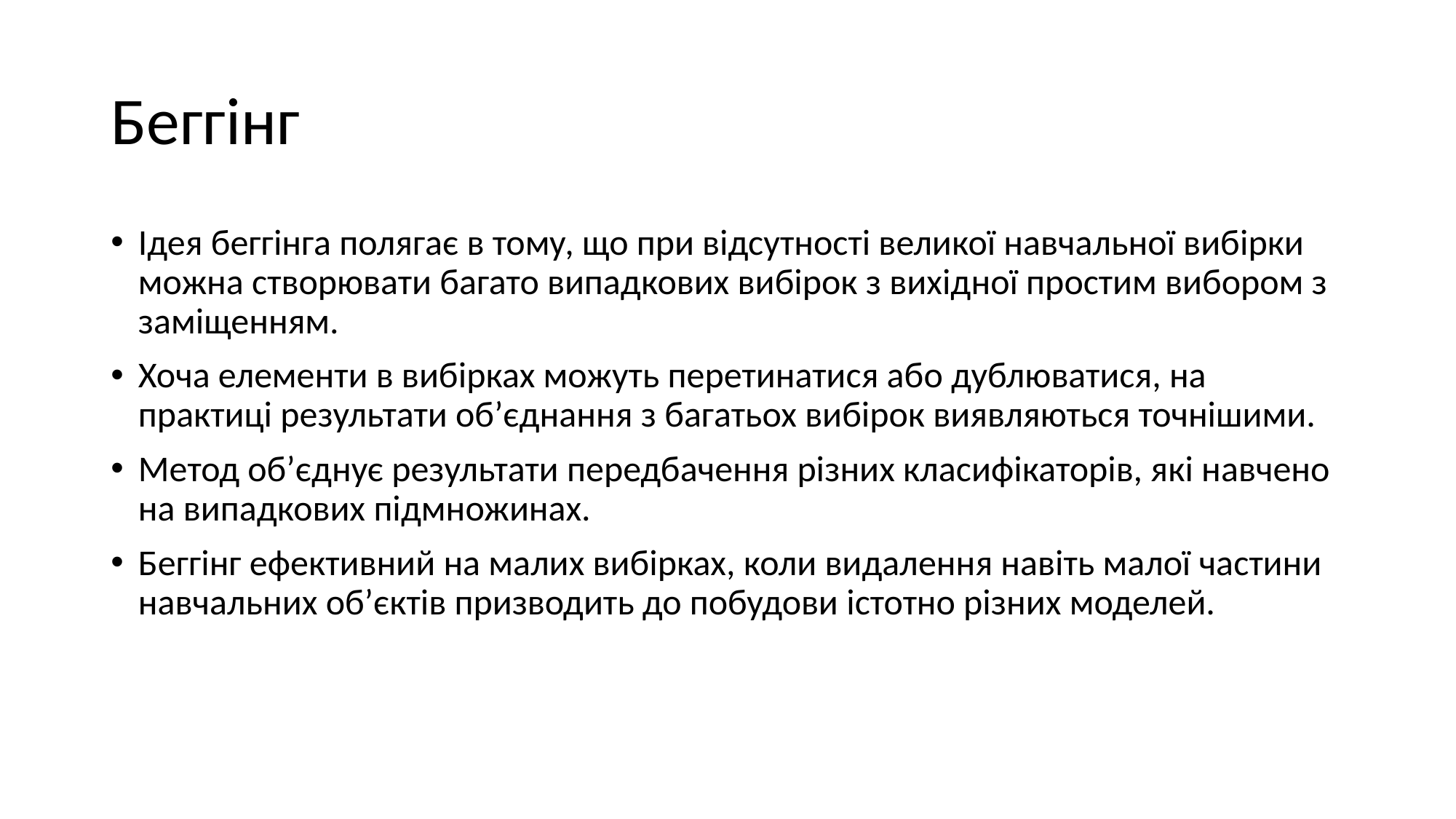

# Беггінг
Ідея беггінга полягає в тому, що при відсутності великої навчальної вибірки можна створювати багато випадкових вибірок з вихідної простим вибором з заміщенням.
Хоча елементи в вибірках можуть перетинатися або дублюватися, на практиці результати об’єднання з багатьох вибірок виявляються точнішими.
Метод об’єднує результати передбачення різних класифікаторів, які навчено на випадкових підмножинах.
Беггінг ефективний на малих вибірках, коли видалення навіть малої частини навчальних об’єктів призводить до побудови істотно різних моделей.